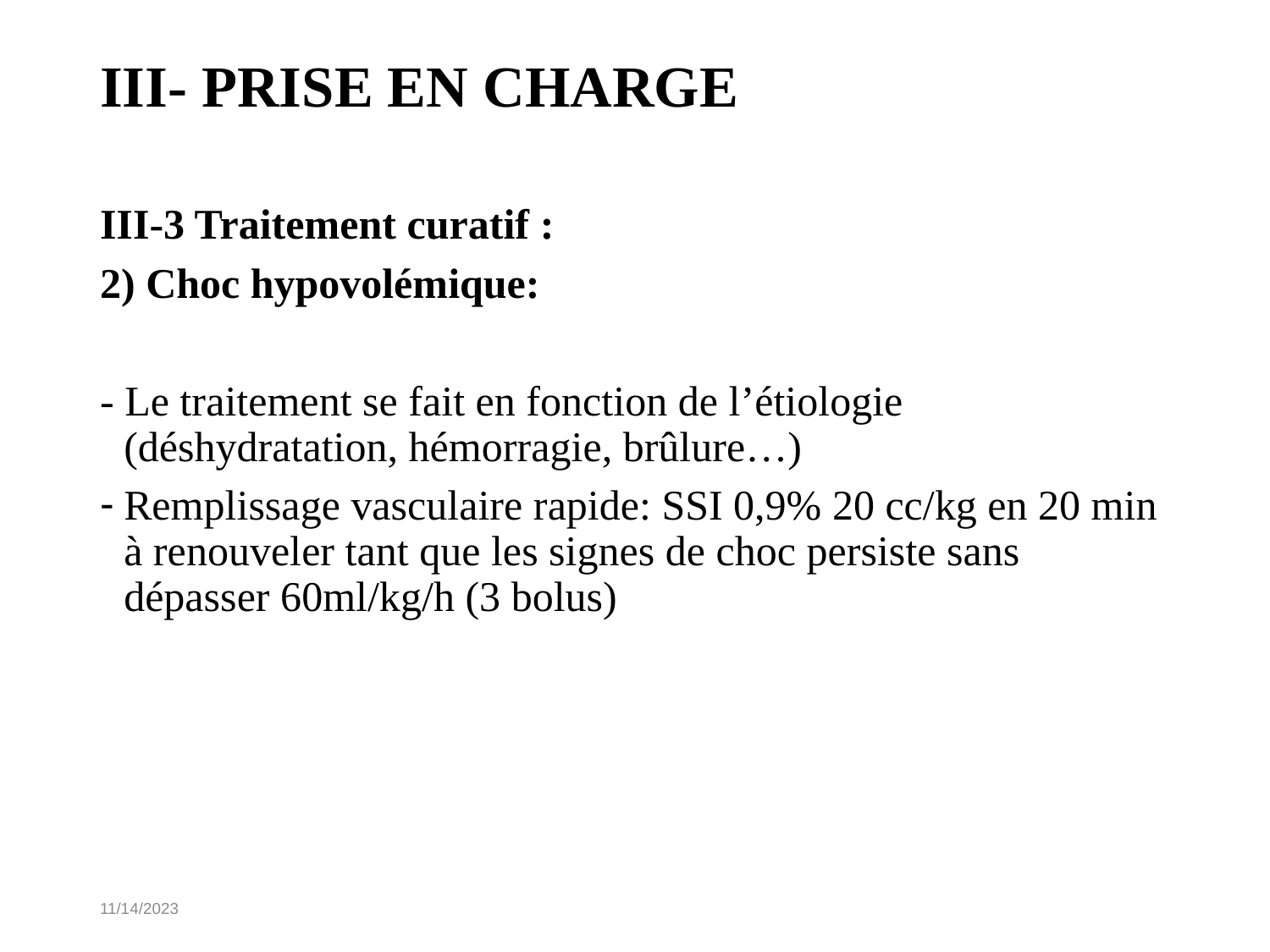

# III- PRISE EN CHARGE
III-3 Traitement curatif :
2) Choc hypovolémique:

- Le traitement se fait en fonction de l’étiologie (déshydratation, hémorragie, brûlure…)
Remplissage vasculaire rapide: SSI 0,9% 20 cc/kg en 20 min à renouveler tant que les signes de choc persiste sans dépasser 60ml/kg/h (3 bolus)

11/14/2023